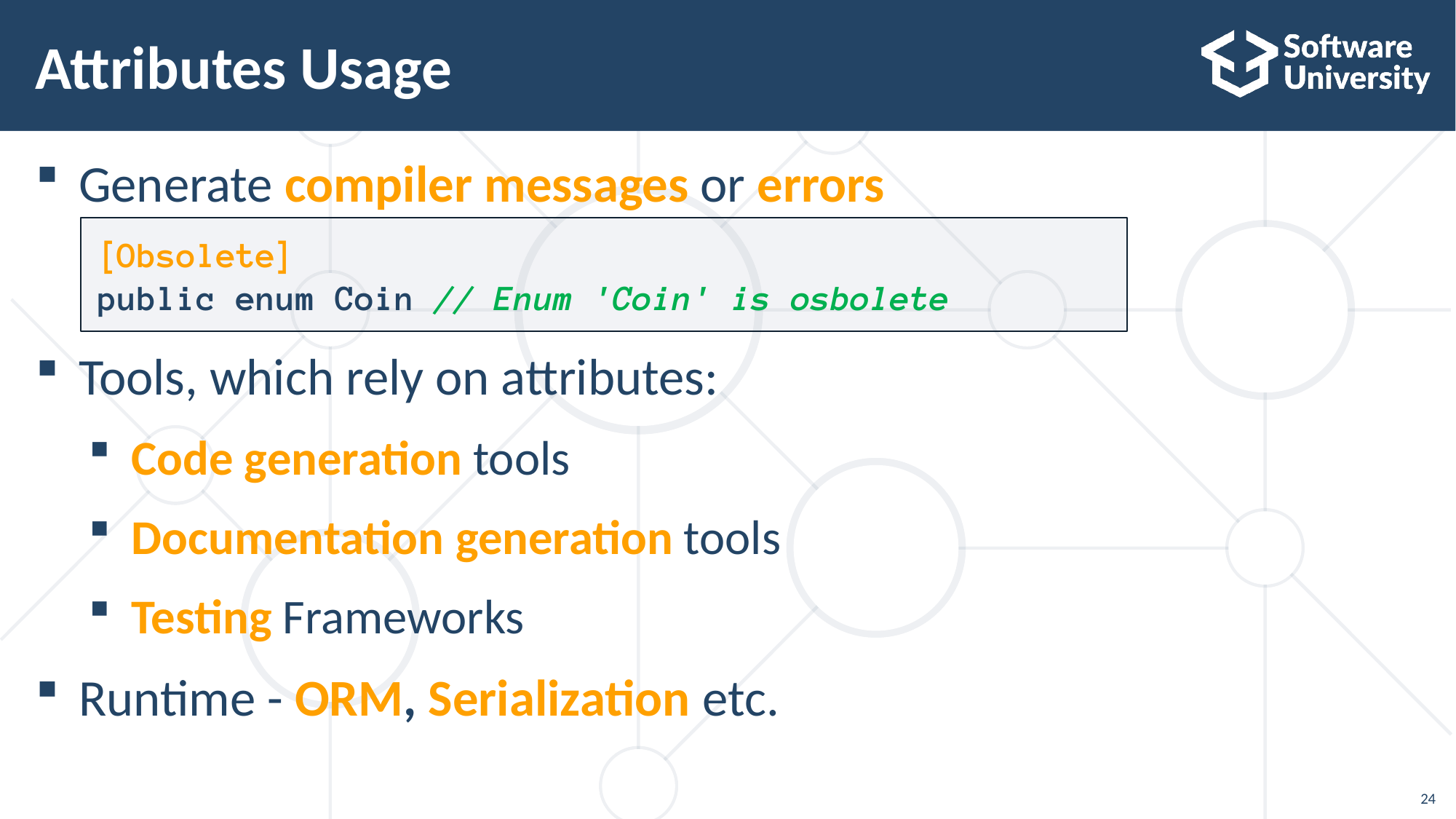

# Attributes Usage
Generate compiler messages or errors

Tools, which rely on attributes:
Code generation tools
Documentation generation tools
Testing Frameworks
Runtime - ORM, Serialization etc.

[Obsolete]
public enum Coin // Enum 'Coin' is osbolete
24